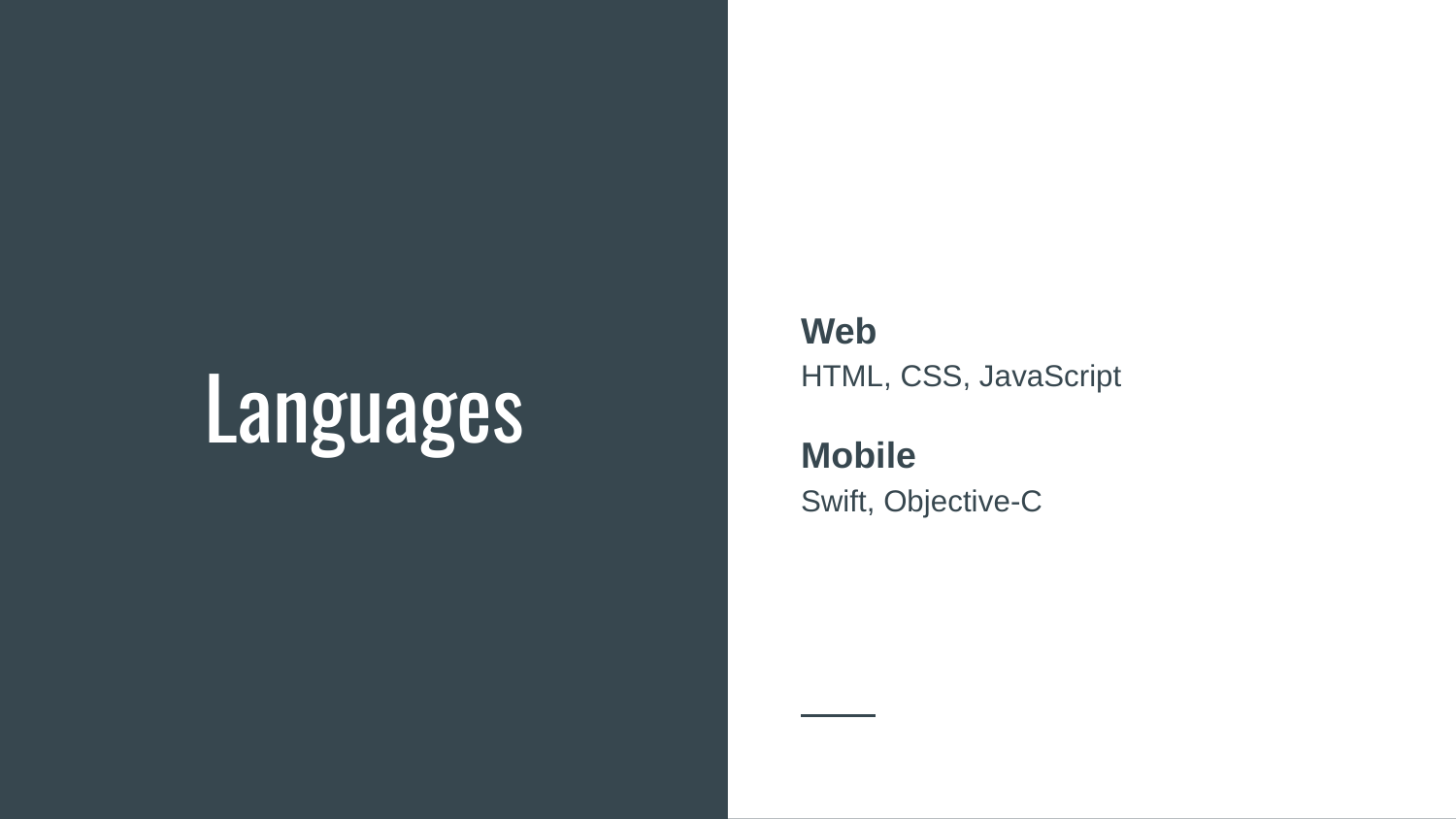

Web
HTML, CSS, JavaScript
Mobile
Swift, Objective-C
# Languages